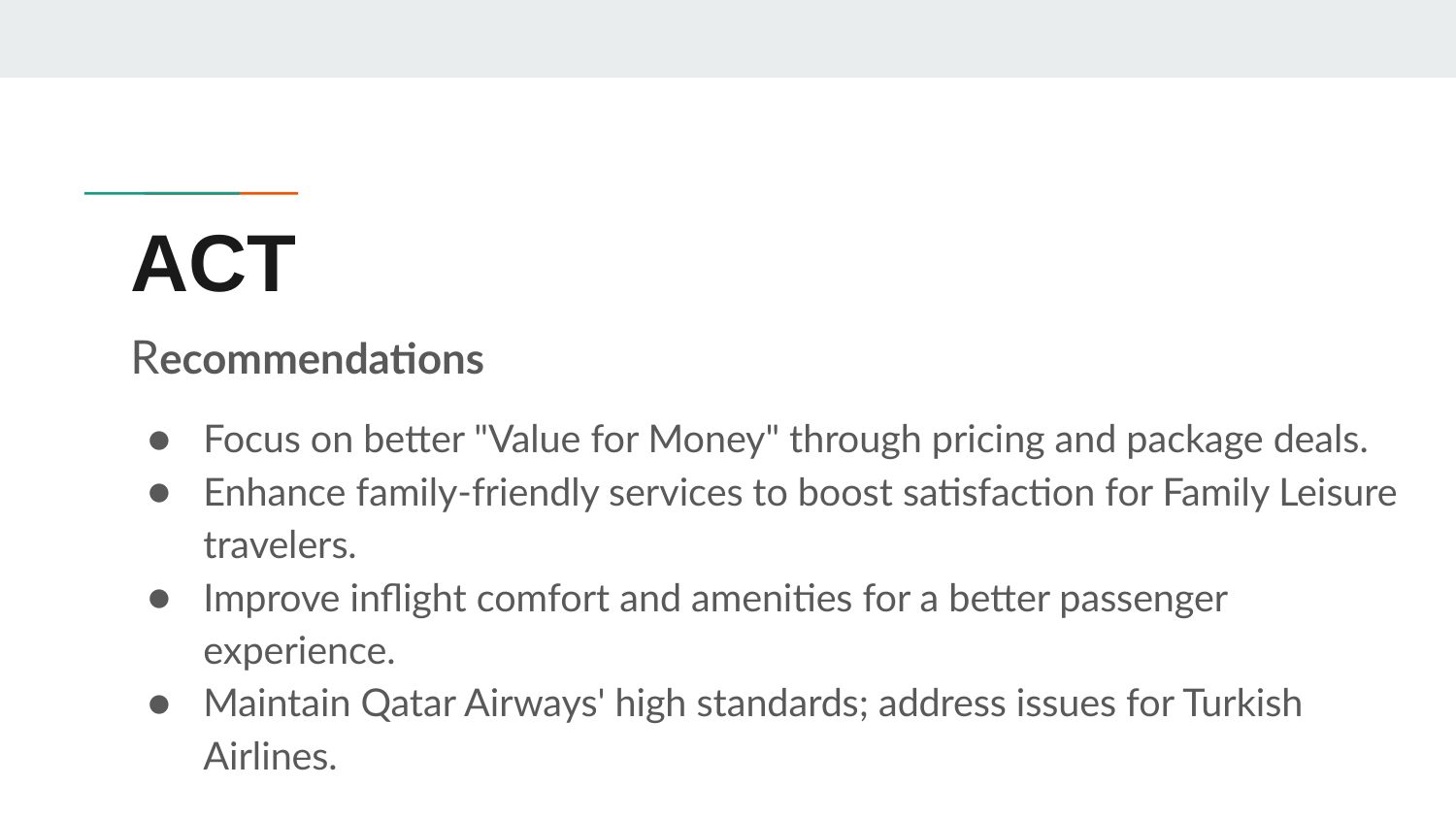

# ACT
Recommendations
Focus on better "Value for Money" through pricing and package deals.
Enhance family-friendly services to boost satisfaction for Family Leisure travelers.
Improve inflight comfort and amenities for a better passenger experience.
Maintain Qatar Airways' high standards; address issues for Turkish Airlines.